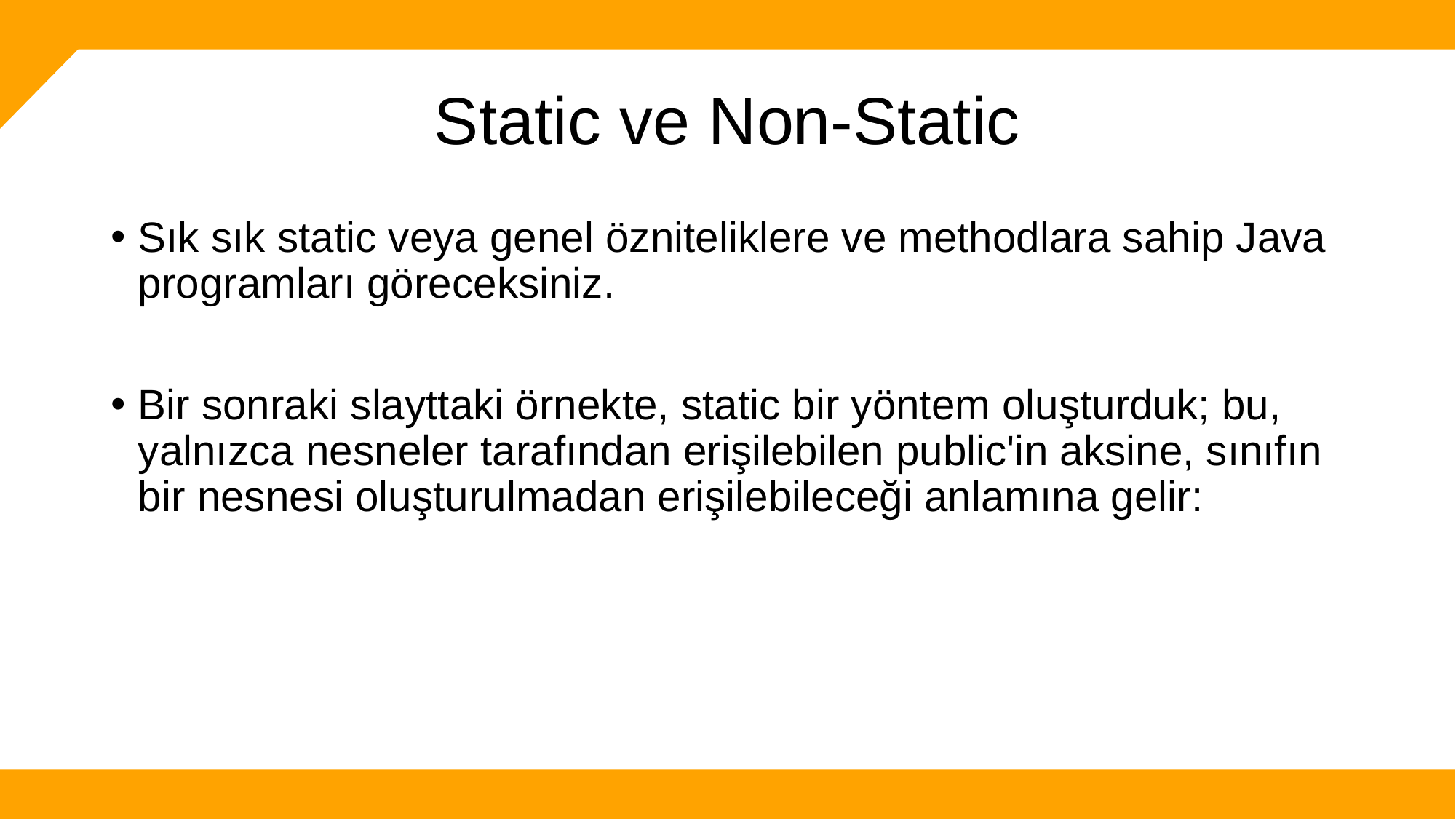

# Static ve Non-Static
Sık sık static veya genel özniteliklere ve methodlara sahip Java programları göreceksiniz.

Bir sonraki slayttaki örnekte, static bir yöntem oluşturduk; bu, yalnızca nesneler tarafından erişilebilen public'in aksine, sınıfın bir nesnesi oluşturulmadan erişilebileceği anlamına gelir: